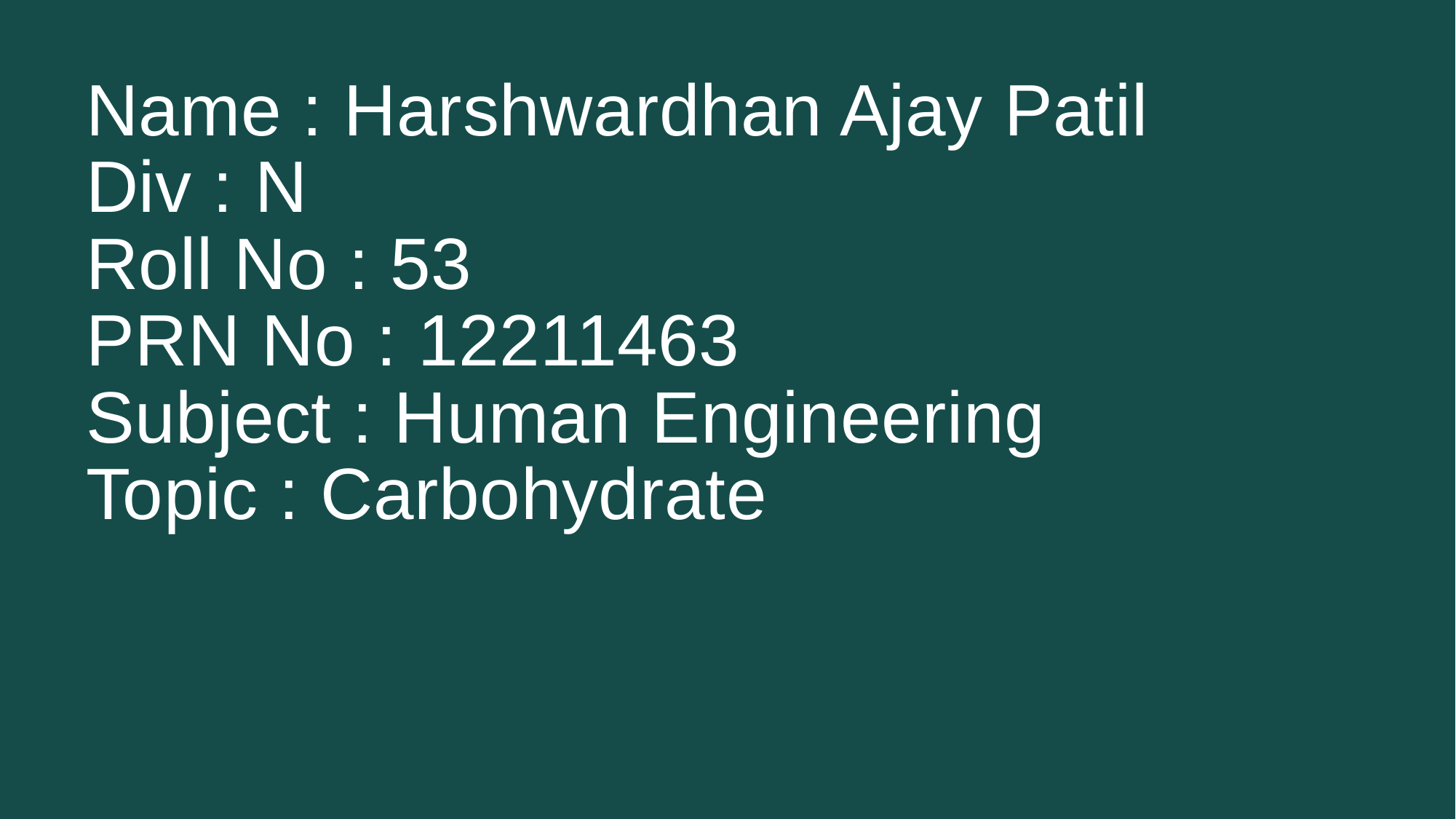

# Name : Harshwardhan Ajay Patil Div : N Roll No : 53 PRN No : 12211463 Subject : Human Engineering Topic : Carbohydrate